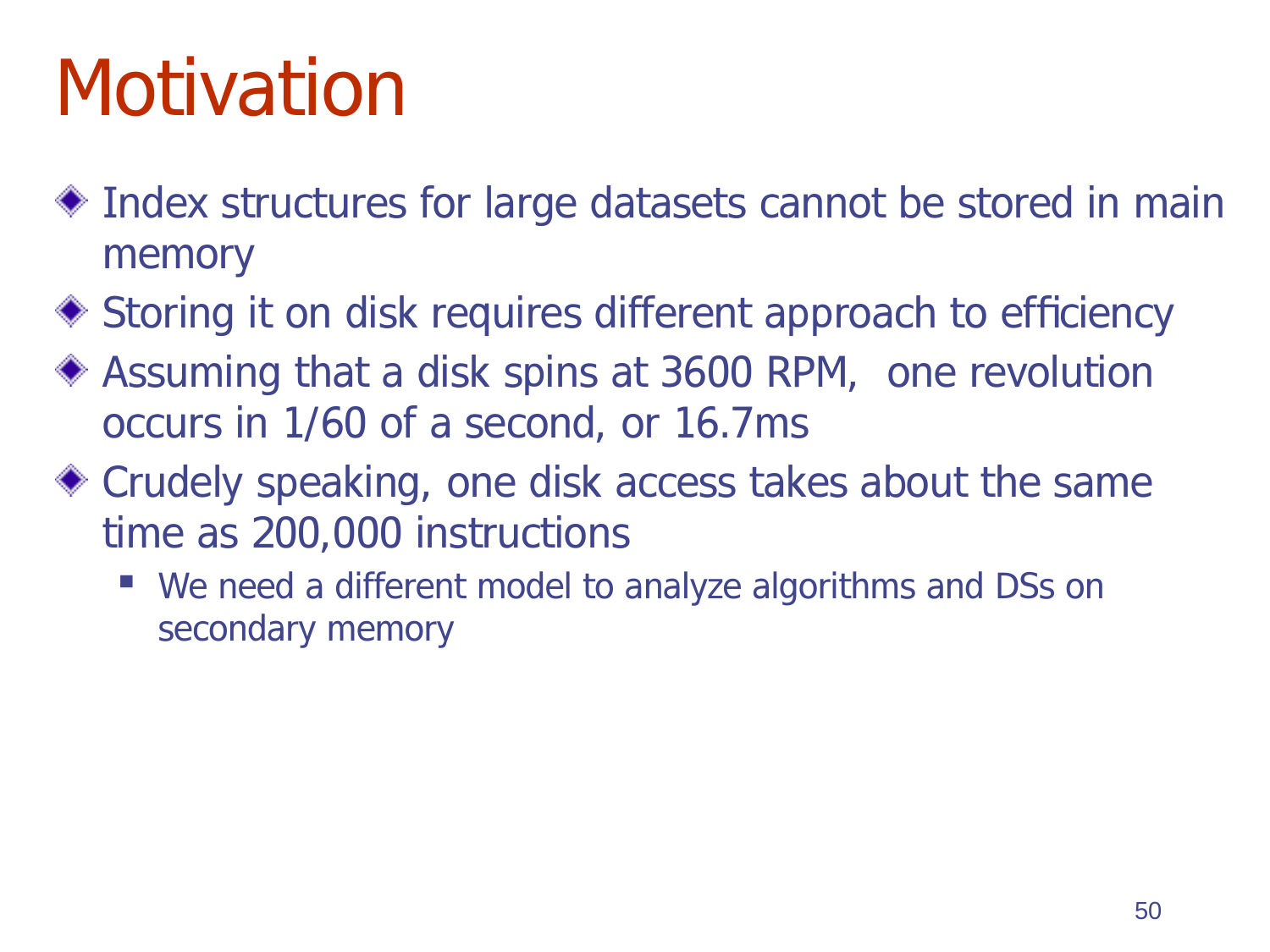

# Motivation
Index structures for large datasets cannot be stored in main memory
Storing it on disk requires different approach to efficiency
Assuming that a disk spins at 3600 RPM,  one revolution occurs in 1/60 of a second, or 16.7ms
Crudely speaking, one disk access takes about the same time as 200,000 instructions
We need a different model to analyze algorithms and DSs on secondary memory
50